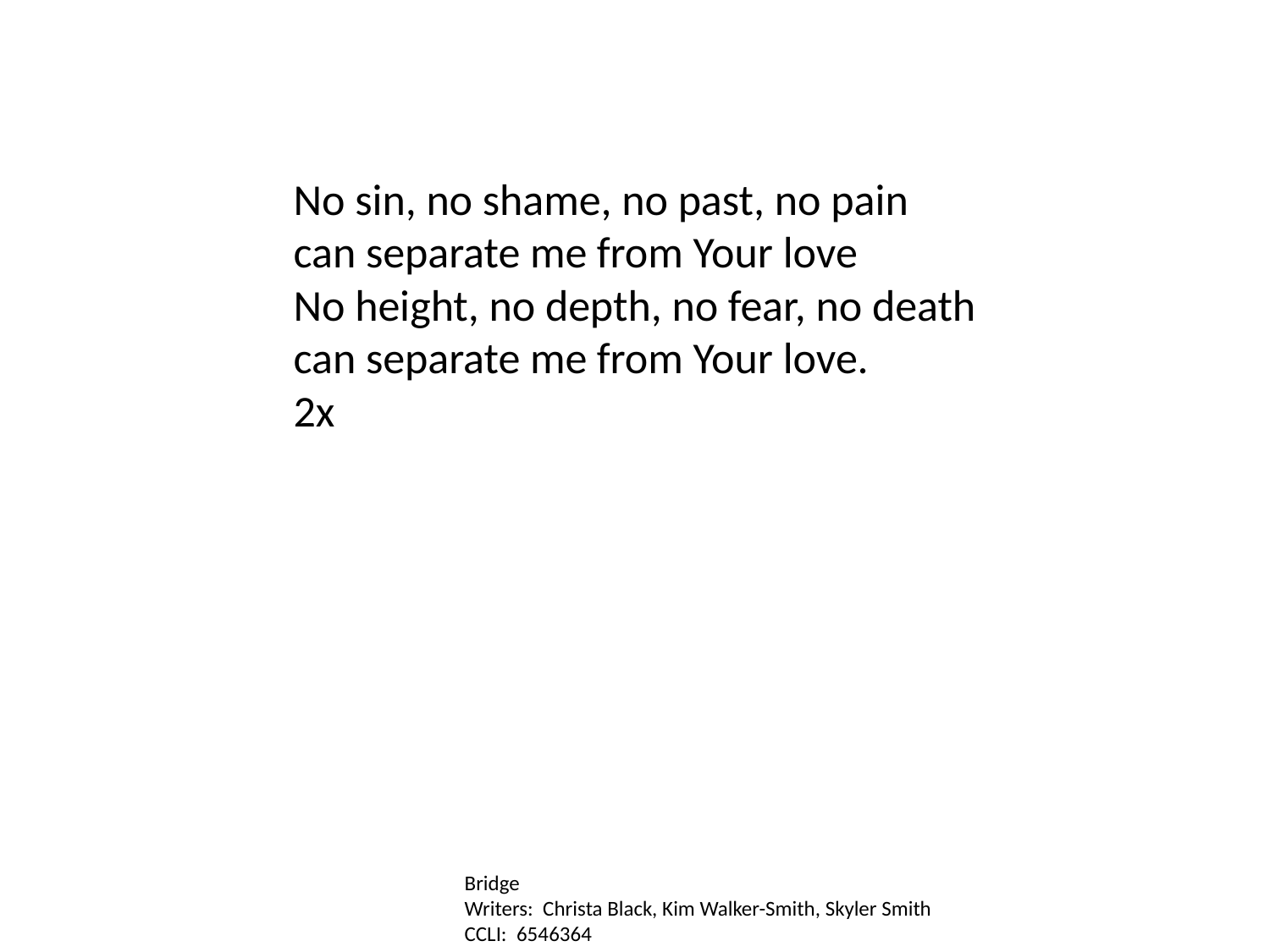

No sin, no shame, no past, no pain
can separate me from Your love
No height, no depth, no fear, no death
can separate me from Your love.
2x

Bridge
Writers:  Christa Black, Kim Walker-Smith, Skyler Smith
CCLI:  6546364